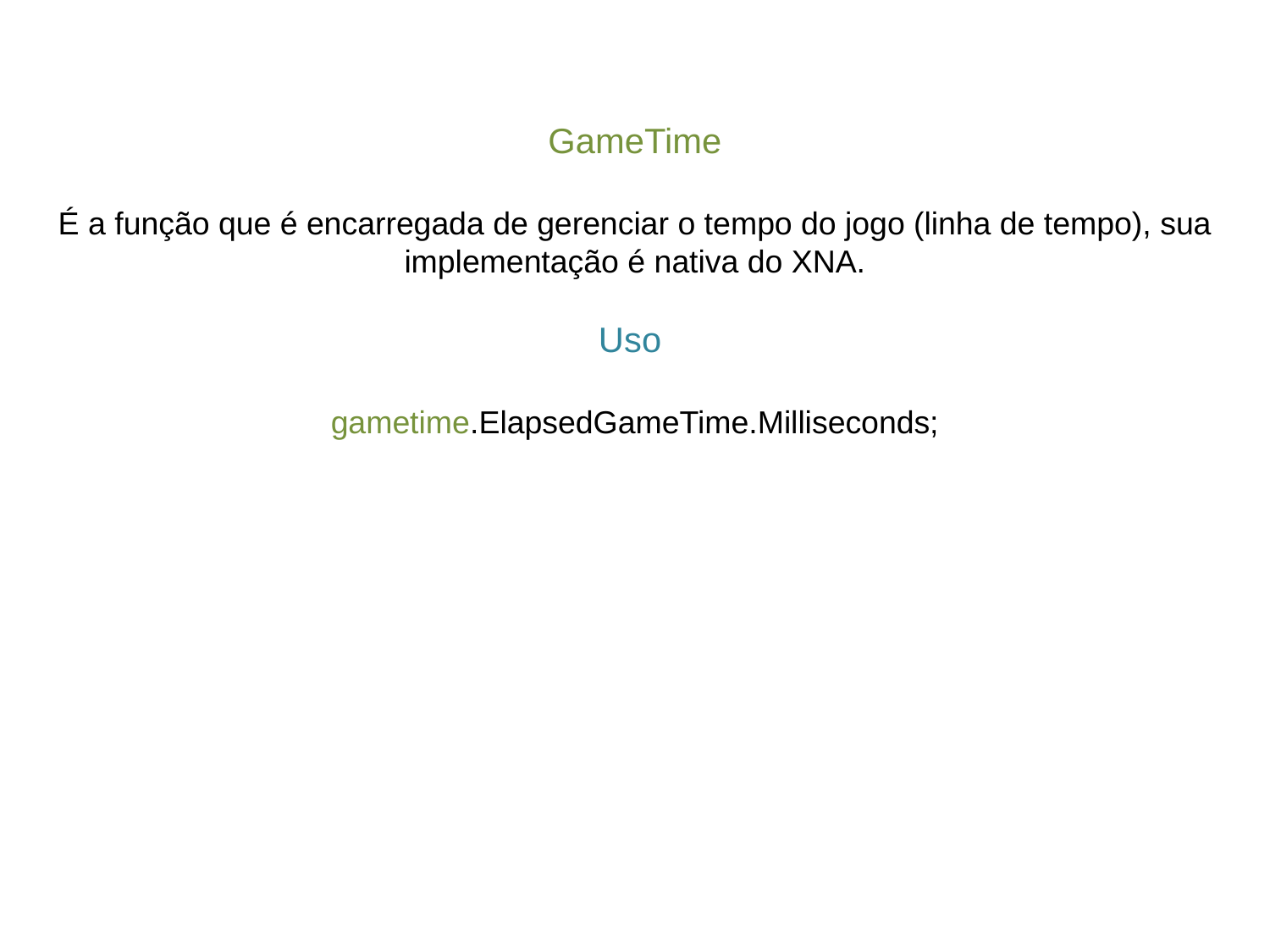

GameTime

É a função que é encarregada de gerenciar o tempo do jogo (linha de tempo), sua implementação é nativa do XNA.

Uso

gametime.ElapsedGameTime.Milliseconds;